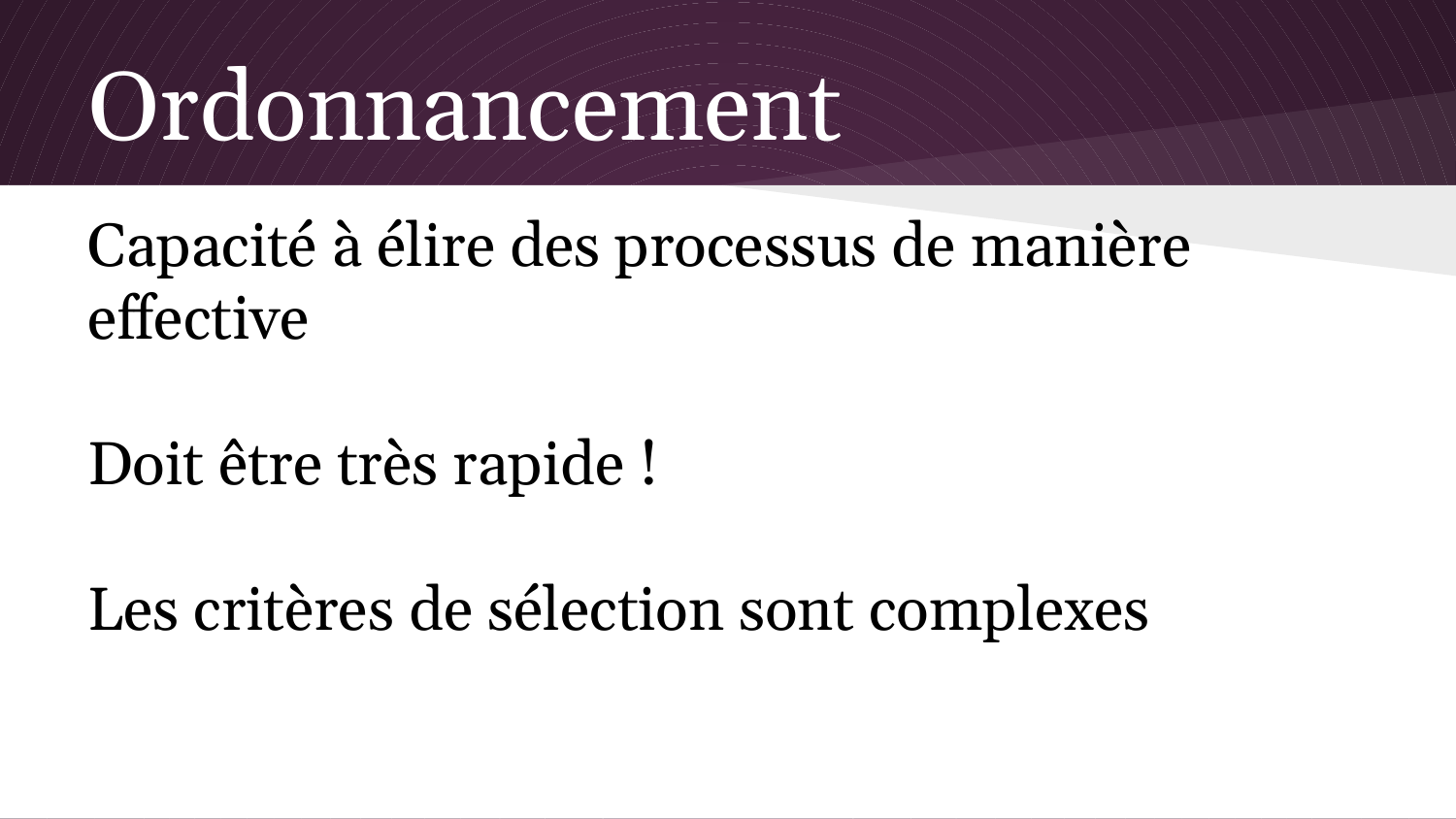

# Ordonnancement
Capacité à élire des processus de manière effective

Doit être très rapide !

Les critères de sélection sont complexes